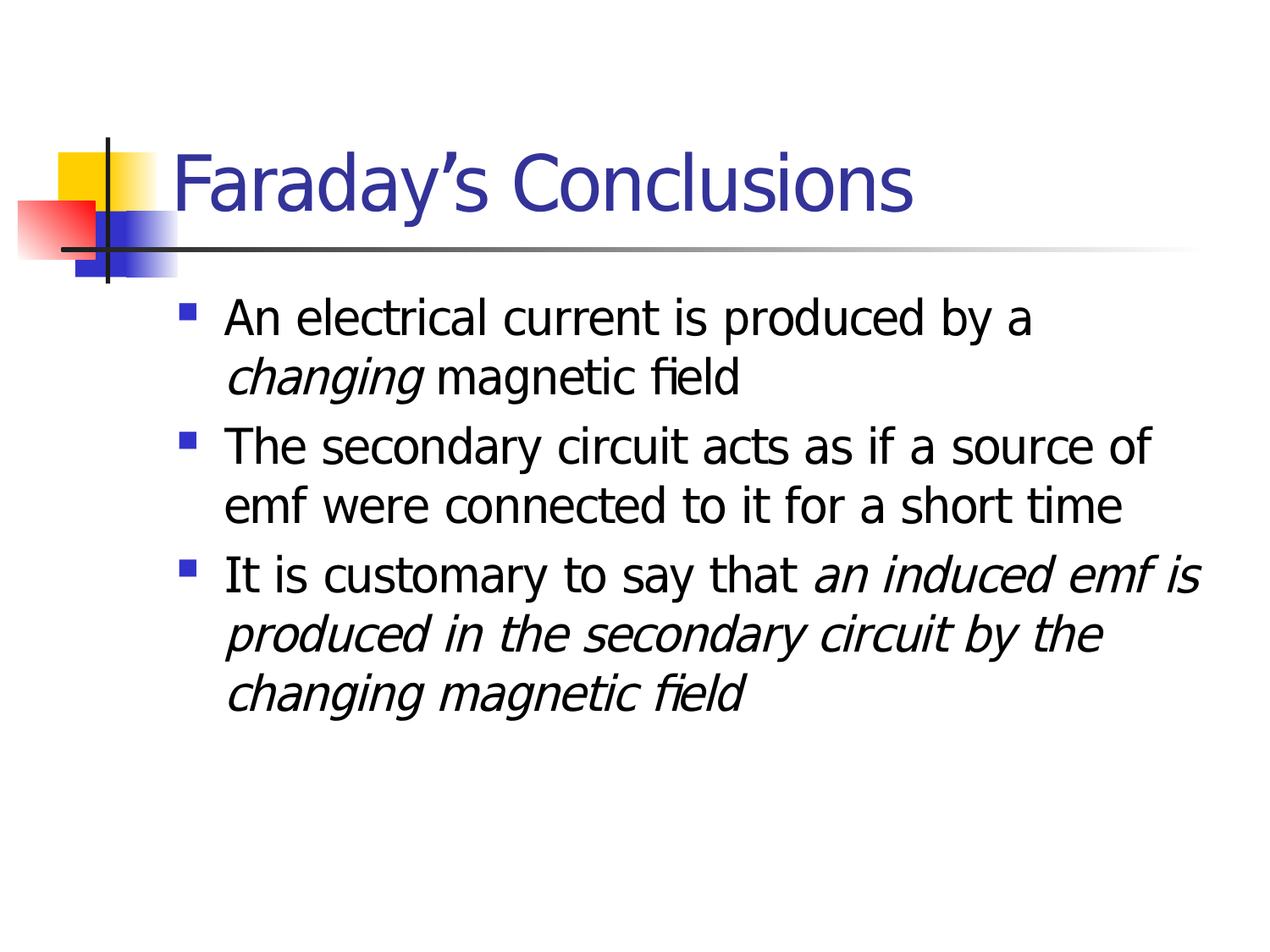

# Faraday’s Conclusions
An electrical current is produced by a changing magnetic field
The secondary circuit acts as if a source of emf were connected to it for a short time
It is customary to say that an induced emf is produced in the secondary circuit by the changing magnetic field